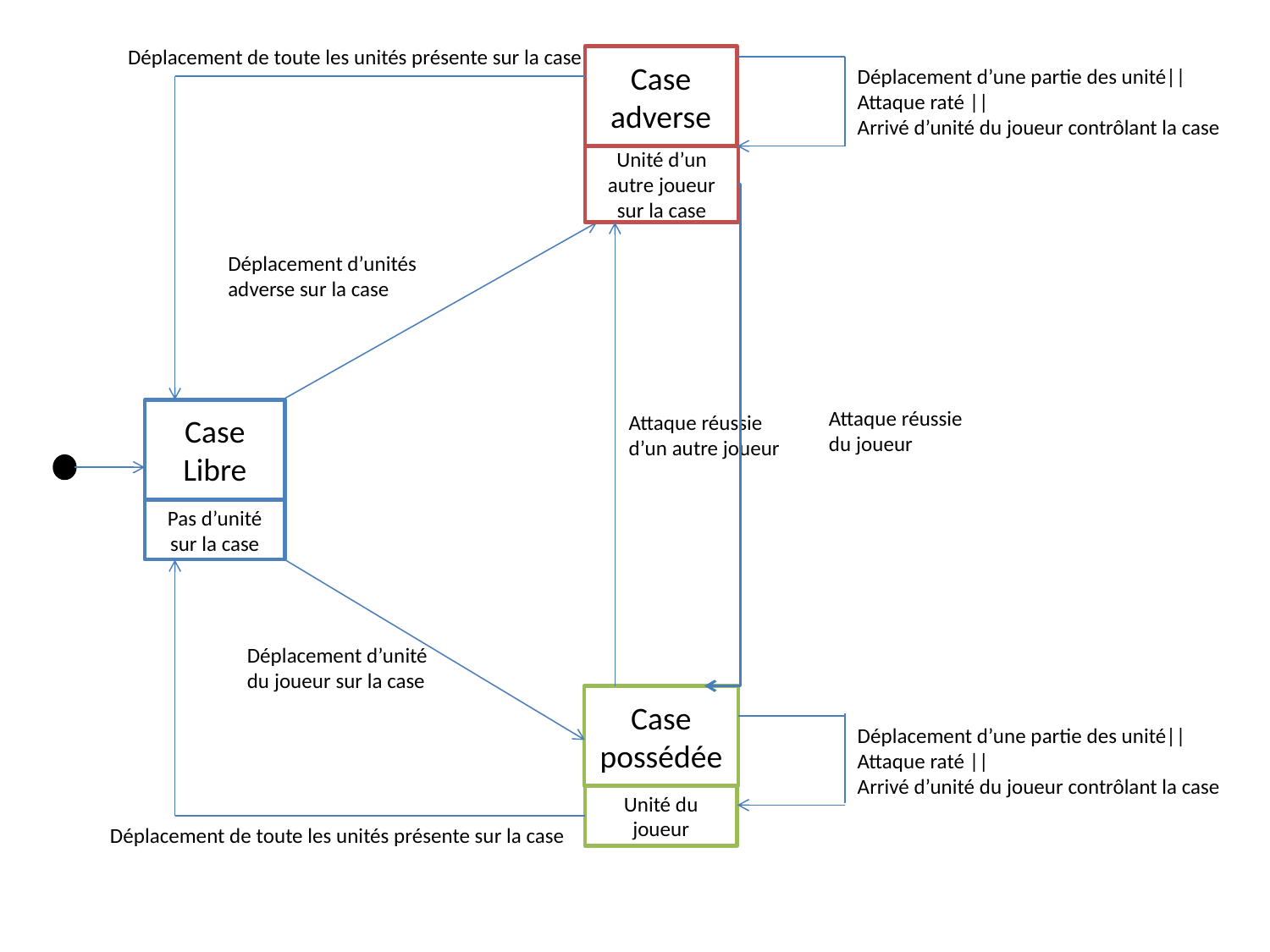

Déplacement de toute les unités présente sur la case
Case adverse
Déplacement d’une partie des unité||
Attaque raté ||
Arrivé d’unité du joueur contrôlant la case
Unité d’un autre joueur sur la case
Déplacement d’unités
adverse sur la case
Attaque réussie
du joueur
Case Libre
Attaque réussie
d’un autre joueur

Pas d’unité sur la case
Déplacement d’unité
du joueur sur la case
Case possédée
Déplacement d’une partie des unité||
Attaque raté ||
Arrivé d’unité du joueur contrôlant la case
Unité du joueur
Déplacement de toute les unités présente sur la case